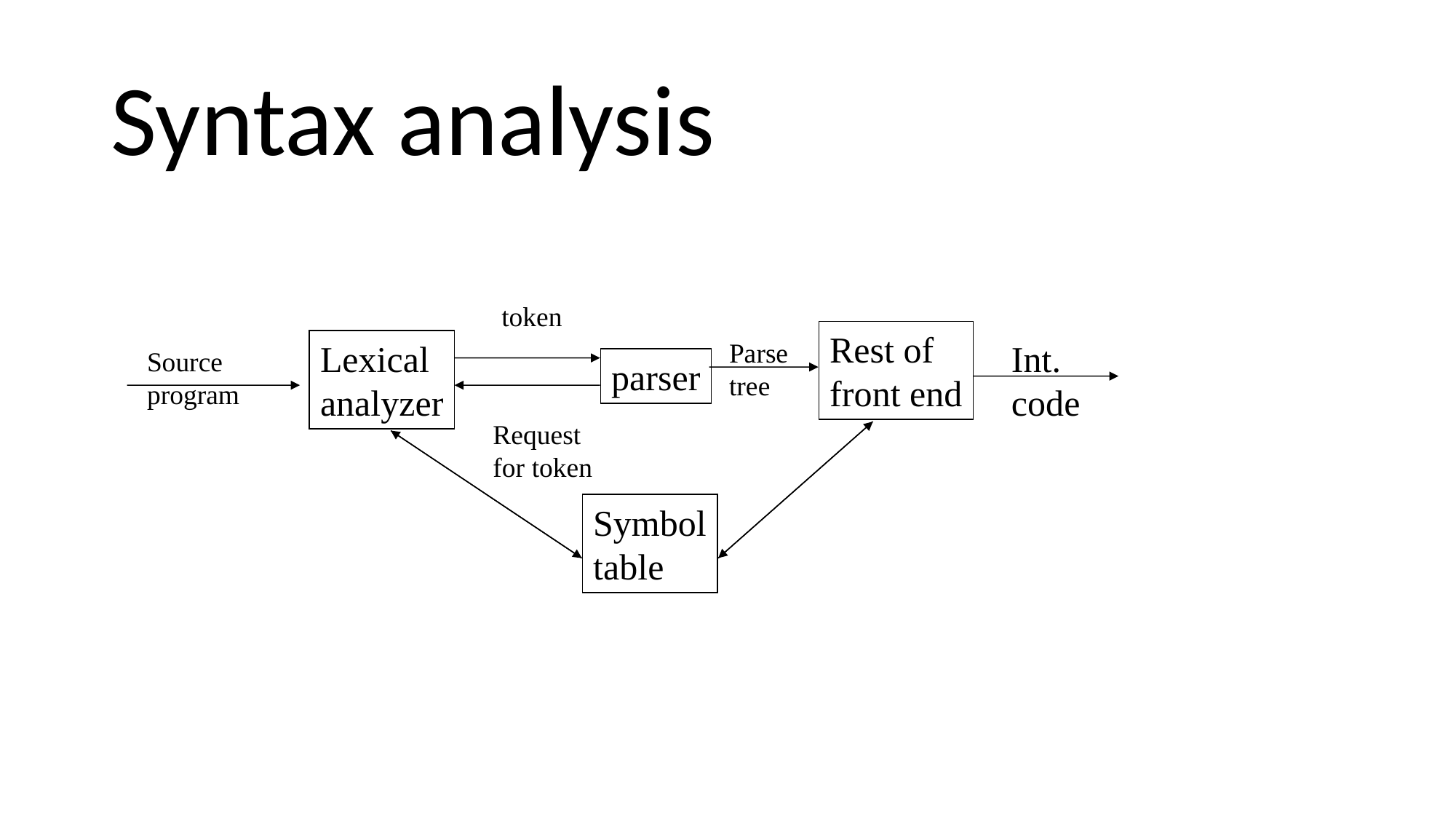

# Syntax analysis
token
Rest of
front end
Lexical
analyzer
Parse
tree
Int.
code
Source
program
parser

Request
for token

Symbol
table